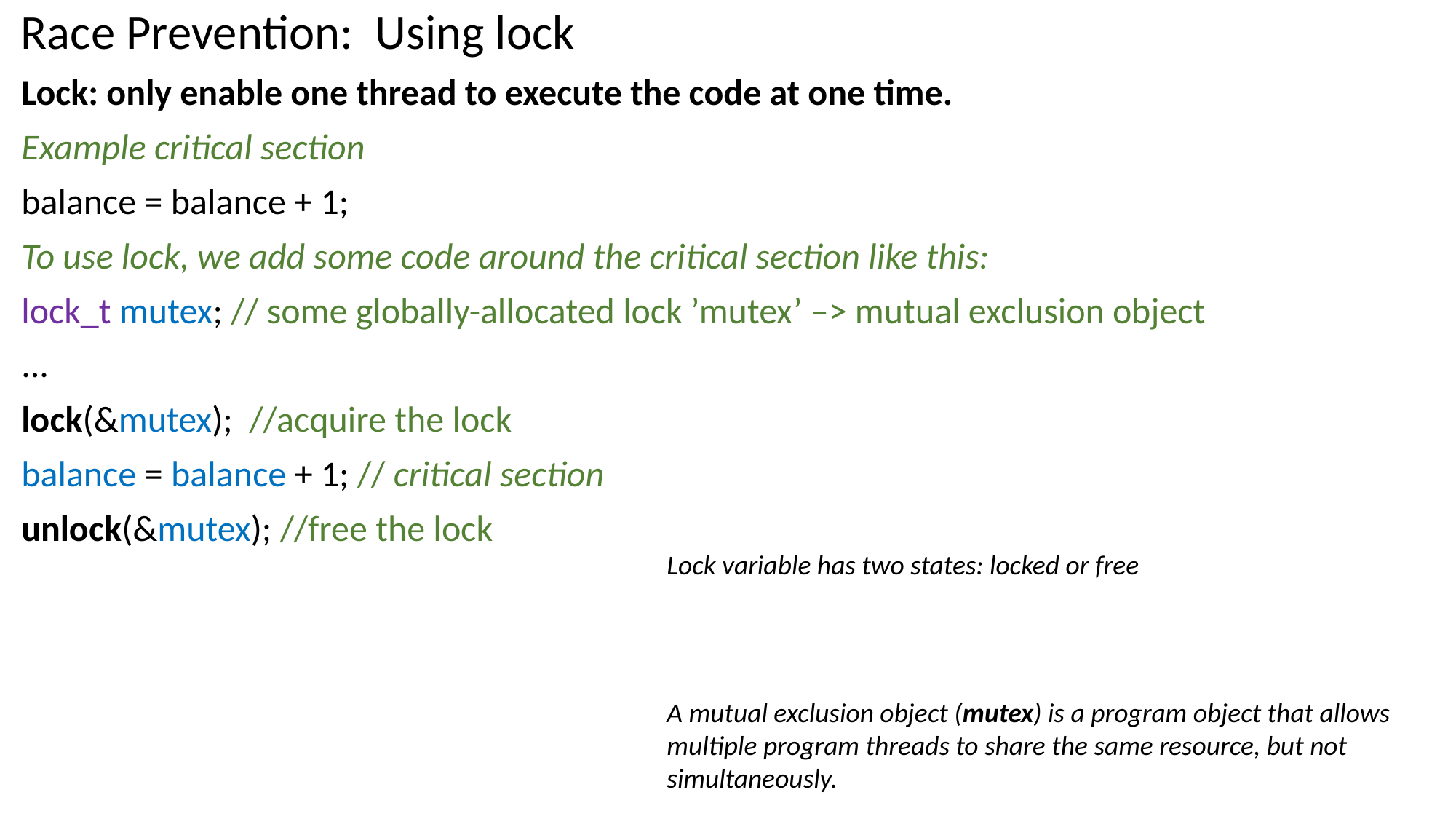

# Race Prevention:  Using lock
Lock: only enable one thread to execute the code at one time.
Example critical section
balance = balance + 1;
To use lock, we add some code around the critical section like this:
lock_t mutex; // some globally-allocated lock ’mutex’ –> mutual exclusion object
...
lock(&mutex);  //acquire the lock
balance = balance + 1; // critical section
unlock(&mutex); //free the lock

Lock variable has two states: locked or free

A mutual exclusion object (mutex) is a program object that allows multiple program threads to share the same resource, but not simultaneously.